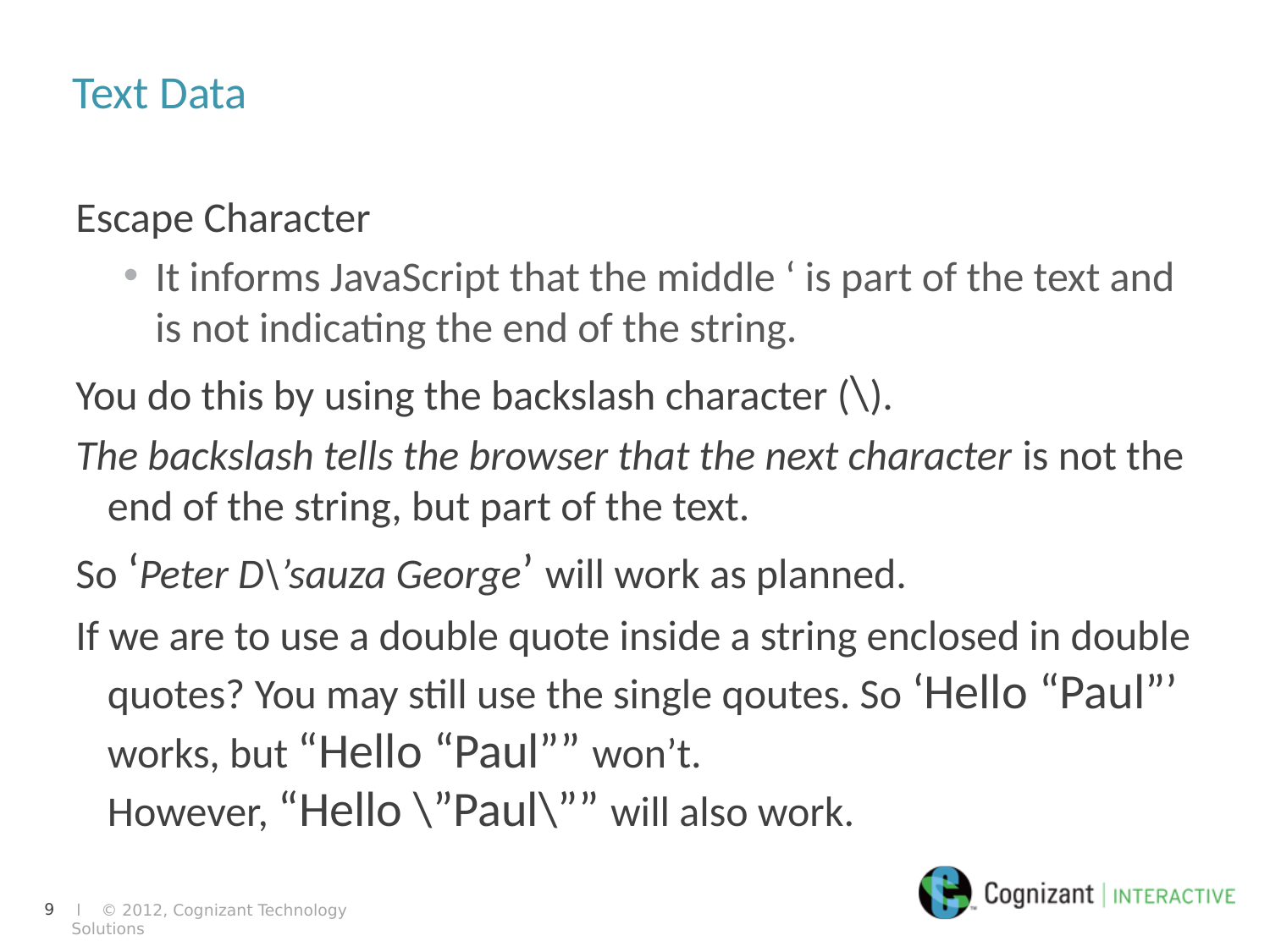

# Text Data
Escape Character
It informs JavaScript that the middle ‘ is part of the text and is not indicating the end of the string.
You do this by using the backslash character (\).
The backslash tells the browser that the next character is not the end of the string, but part of the text.
So ‘Peter D\’sauza George’ will work as planned.
If we are to use a double quote inside a string enclosed in double quotes? You may still use the single qoutes. So ‘Hello “Paul”’ works, but “Hello “Paul”” won’t.
However, “Hello \”Paul\”” will also work.